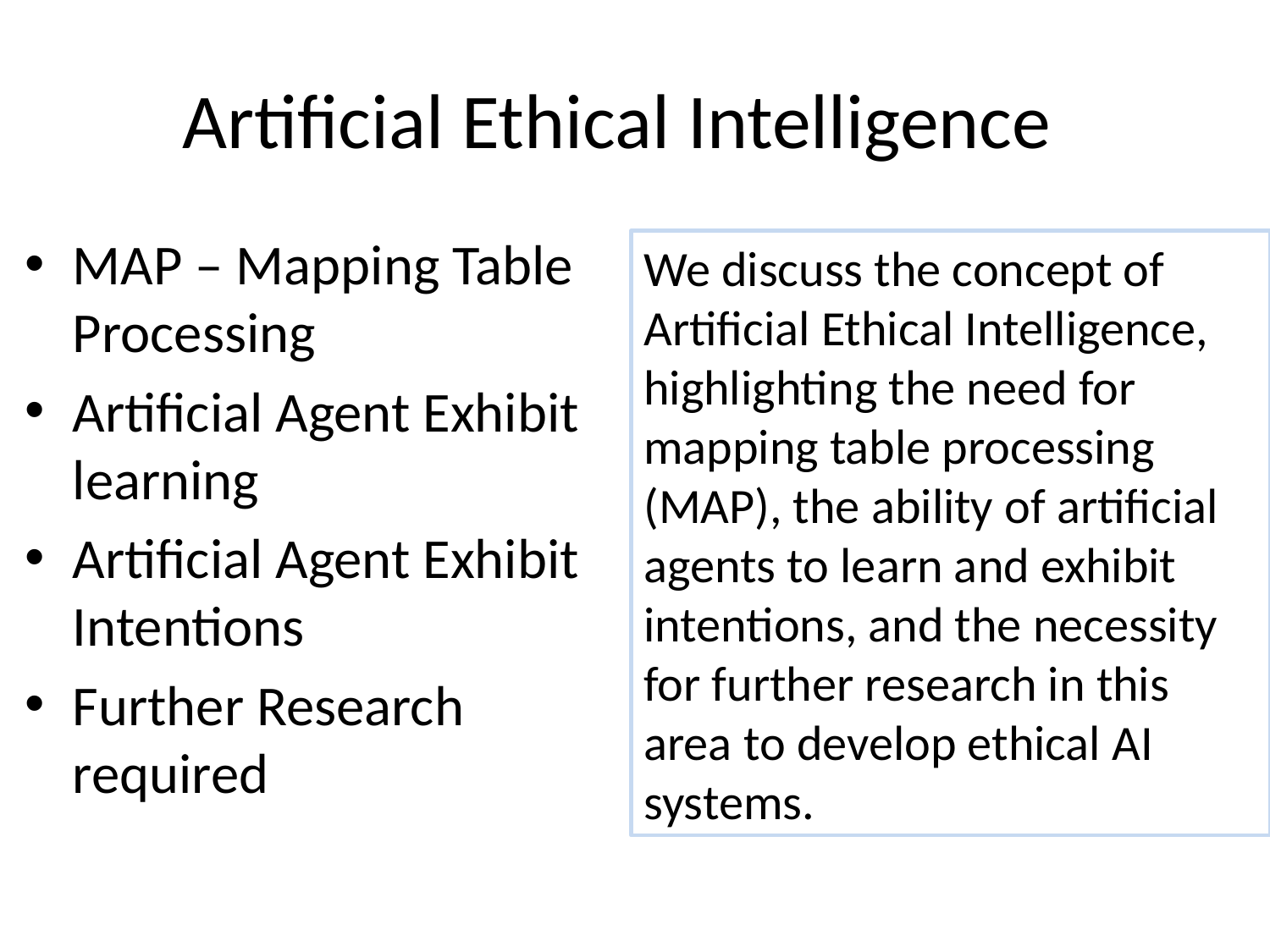

# Artificial Ethical Intelligence
MAP – Mapping Table Processing
Artificial Agent Exhibit learning
Artificial Agent Exhibit Intentions
Further Research required

We discuss the concept of Artificial Ethical Intelligence, highlighting the need for mapping table processing (MAP), the ability of artificial agents to learn and exhibit intentions, and the necessity for further research in this area to develop ethical AI systems.